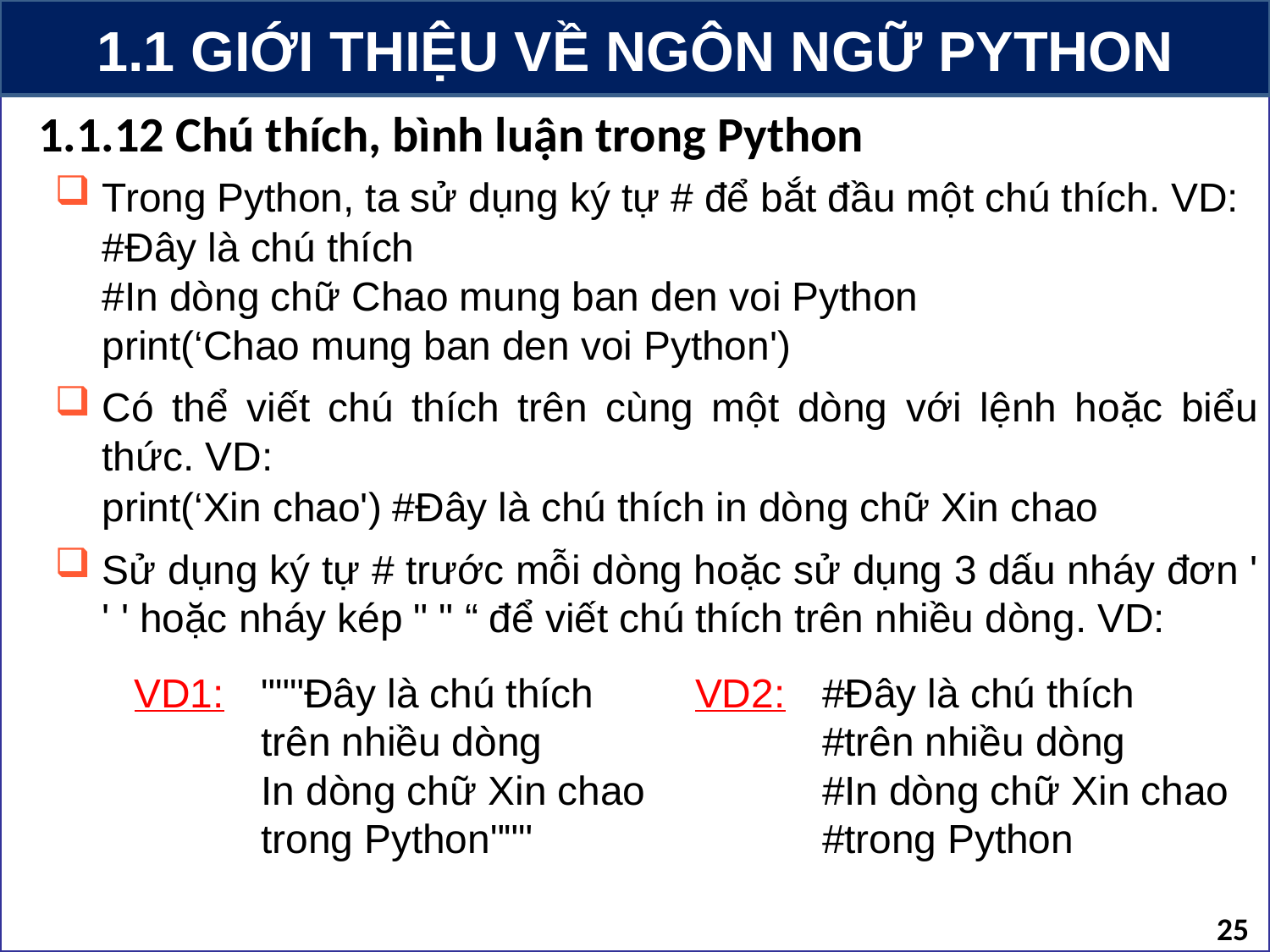

# 1.1 GIỚI THIỆU VỀ NGÔN NGỮ PYTHON
1.1.12 Chú thích, bình luận trong Python
Trong Python, ta sử dụng ký tự # để bắt đầu một chú thích. VD:
	#Đây là chú thích
	#In dòng chữ Chao mung ban den voi Python
	print(‘Chao mung ban den voi Python')
Có thể viết chú thích trên cùng một dòng với lệnh hoặc biểu thức. VD:
	print(‘Xin chao') #Đây là chú thích in dòng chữ Xin chao
Sử dụng ký tự # trước mỗi dòng hoặc sử dụng 3 dấu nháy đơn ' ' ' hoặc nháy kép " " “ để viết chú thích trên nhiều dòng. VD:
VD2:	#Đây là chú thích
	#trên nhiều dòng
	#In dòng chữ Xin chao
	#trong Python
VD1:	"""Đây là chú thích
	trên nhiều dòng
	In dòng chữ Xin chao
	trong Python"""
25